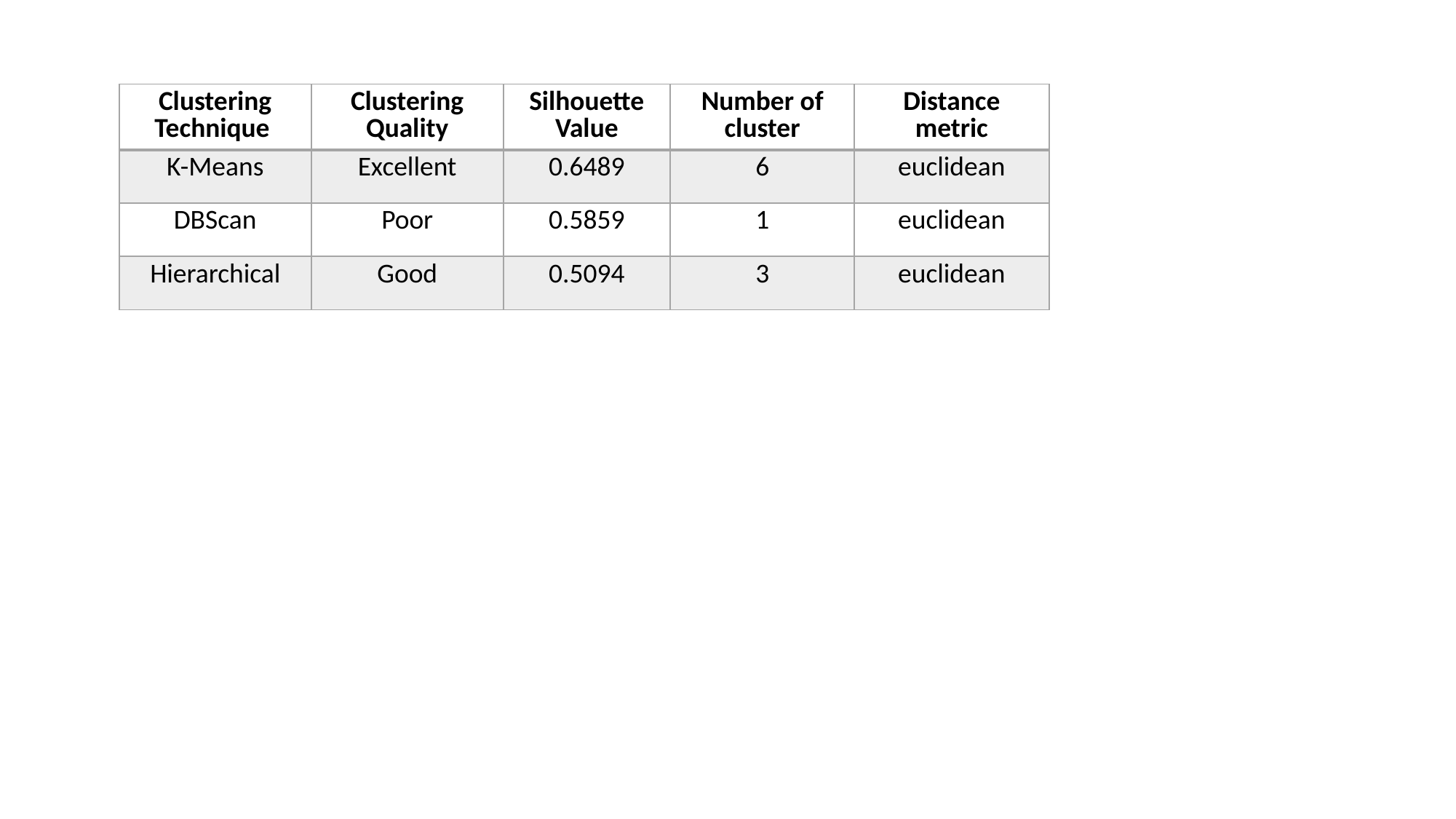

| Clustering Technique | Clustering Quality | Silhouette Value | Number of cluster | Distance metric |
| --- | --- | --- | --- | --- |
| K-Means | Excellent | 0.6489 | 6 | euclidean |
| DBScan | Poor | 0.5859 | 1 | euclidean |
| Hierarchical | Good | 0.5094 | 3 | euclidean |